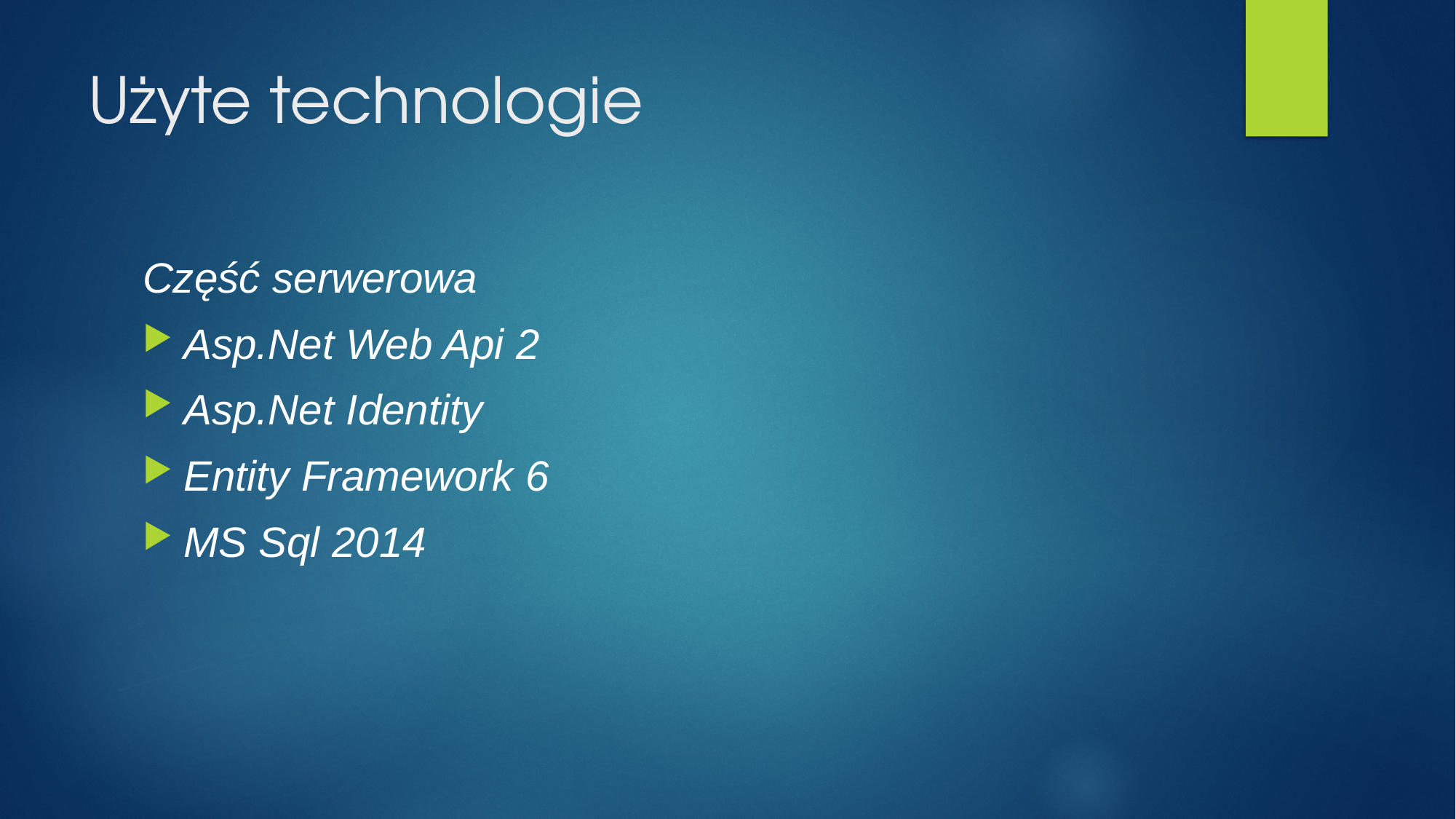

# Użyte technologie
Część serwerowa
Asp.Net Web Api 2
Asp.Net Identity
Entity Framework 6
MS Sql 2014